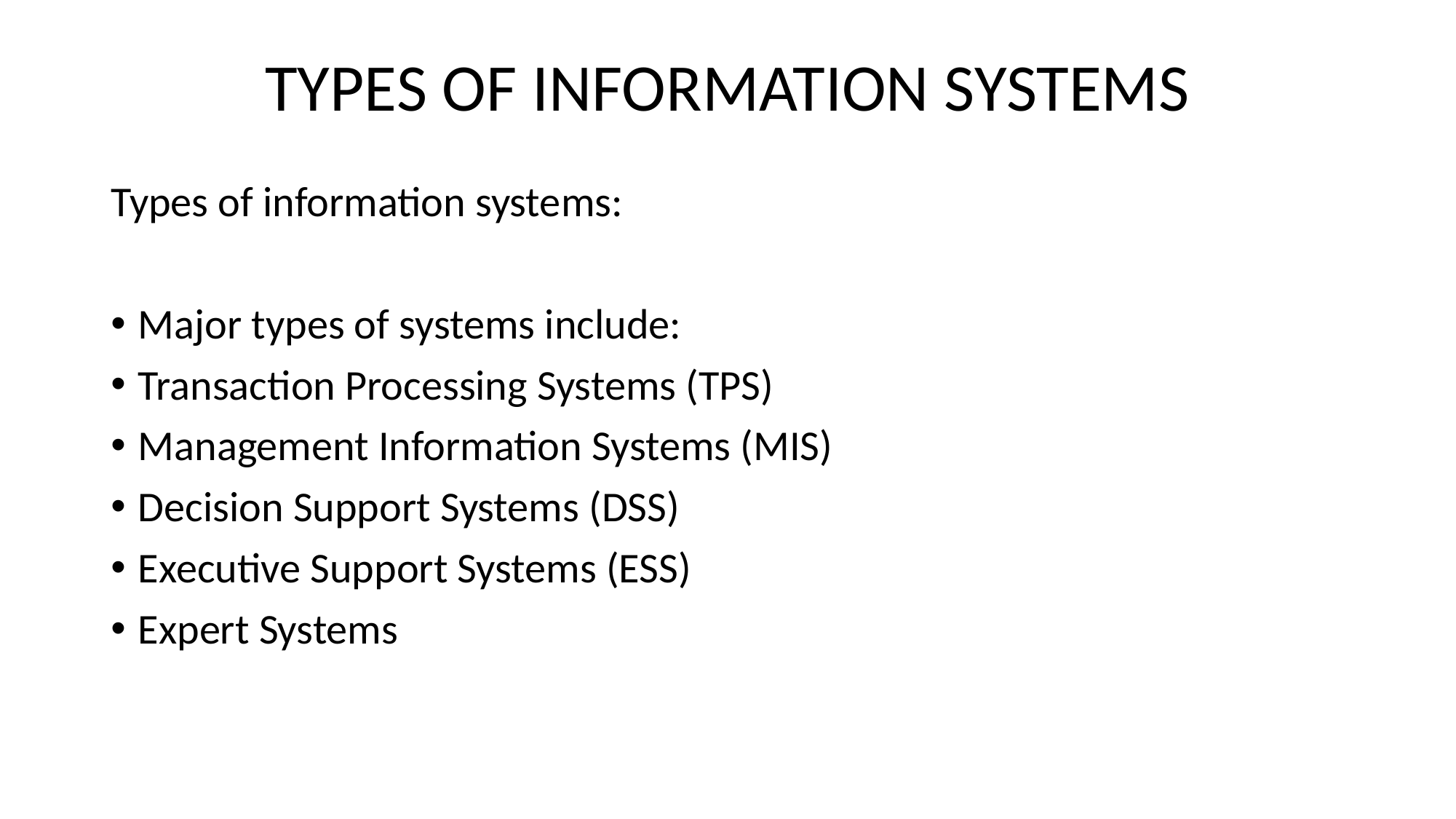

# TYPES OF INFORMATION SYSTEMS
Types of information systems:

Major types of systems include:
Transaction Processing Systems (TPS)
Management Information Systems (MIS)
Decision Support Systems (DSS)
Executive Support Systems (ESS)
Expert Systems